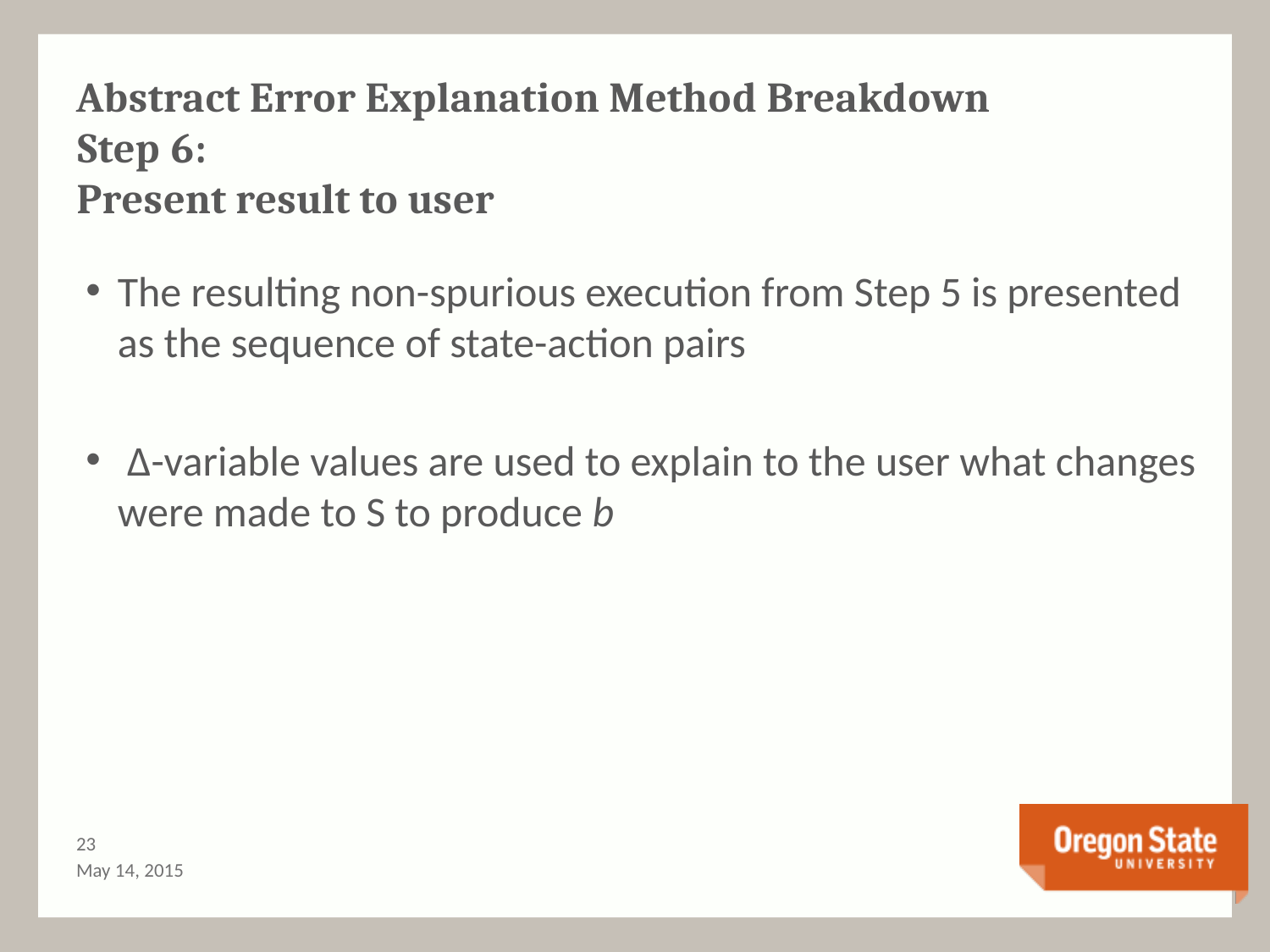

# Abstract Error Explanation Method Breakdown Step 6: Present result to user
The resulting non-spurious execution from Step 5 is presented as the sequence of state-action pairs

 Δ-variable values are used to explain to the user what changes were made to S to produce b

23
May 14, 2015